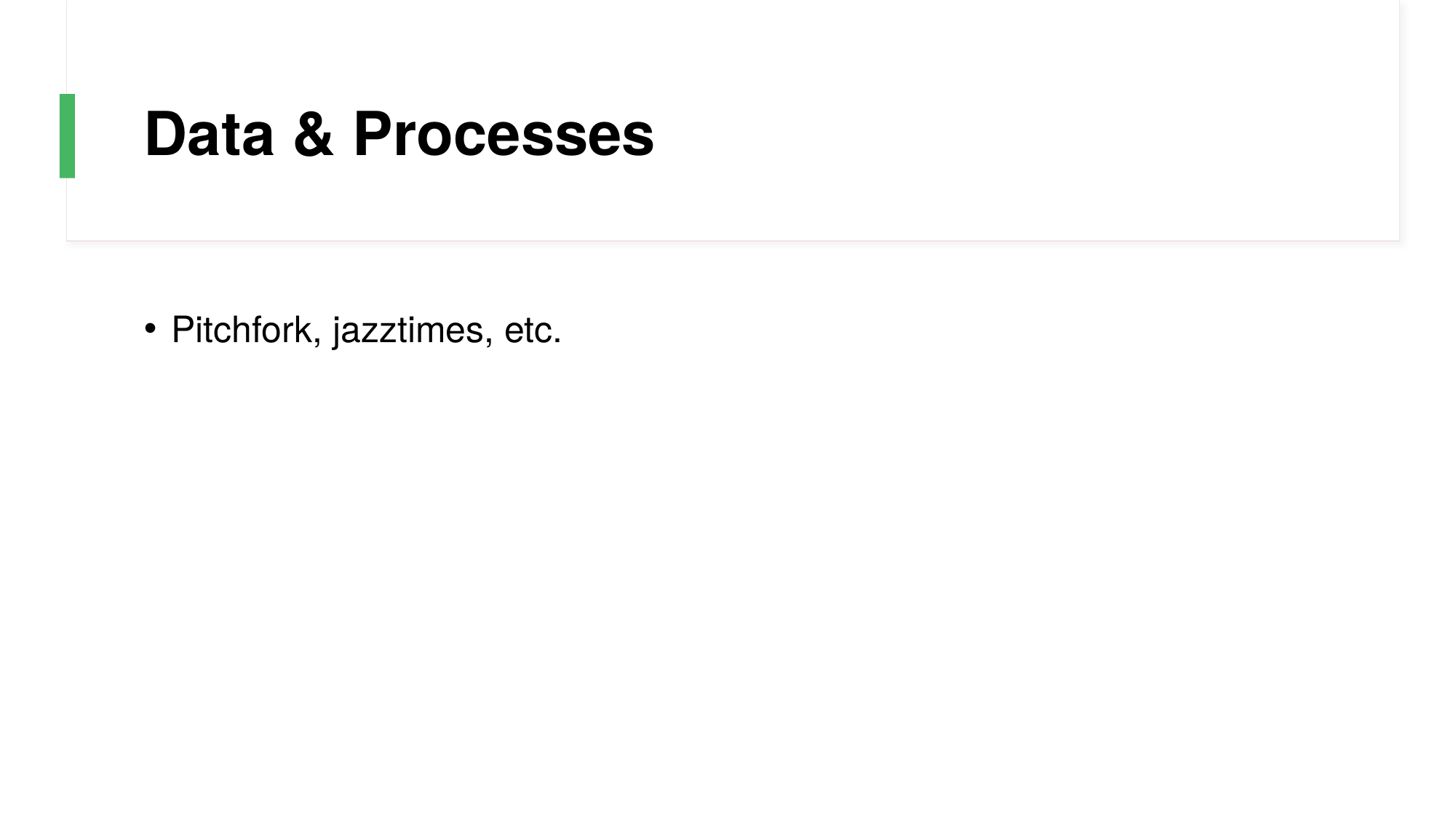

# Data & Processes
Pitchfork, jazztimes, etc.